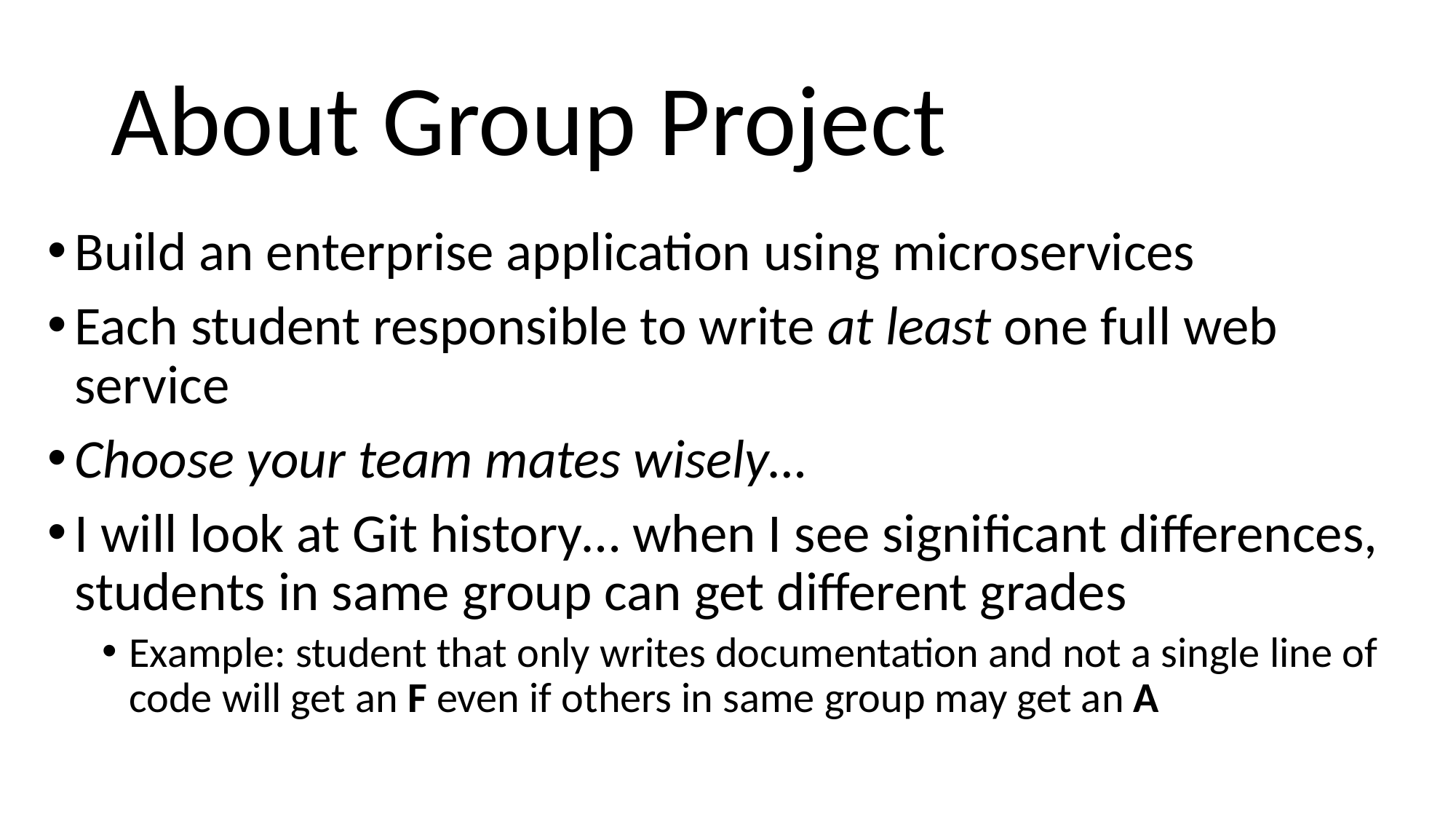

# About Group Project
Build an enterprise application using microservices
Each student responsible to write at least one full web service
Choose your team mates wisely…
I will look at Git history… when I see significant differences, students in same group can get different grades
Example: student that only writes documentation and not a single line of code will get an F even if others in same group may get an A